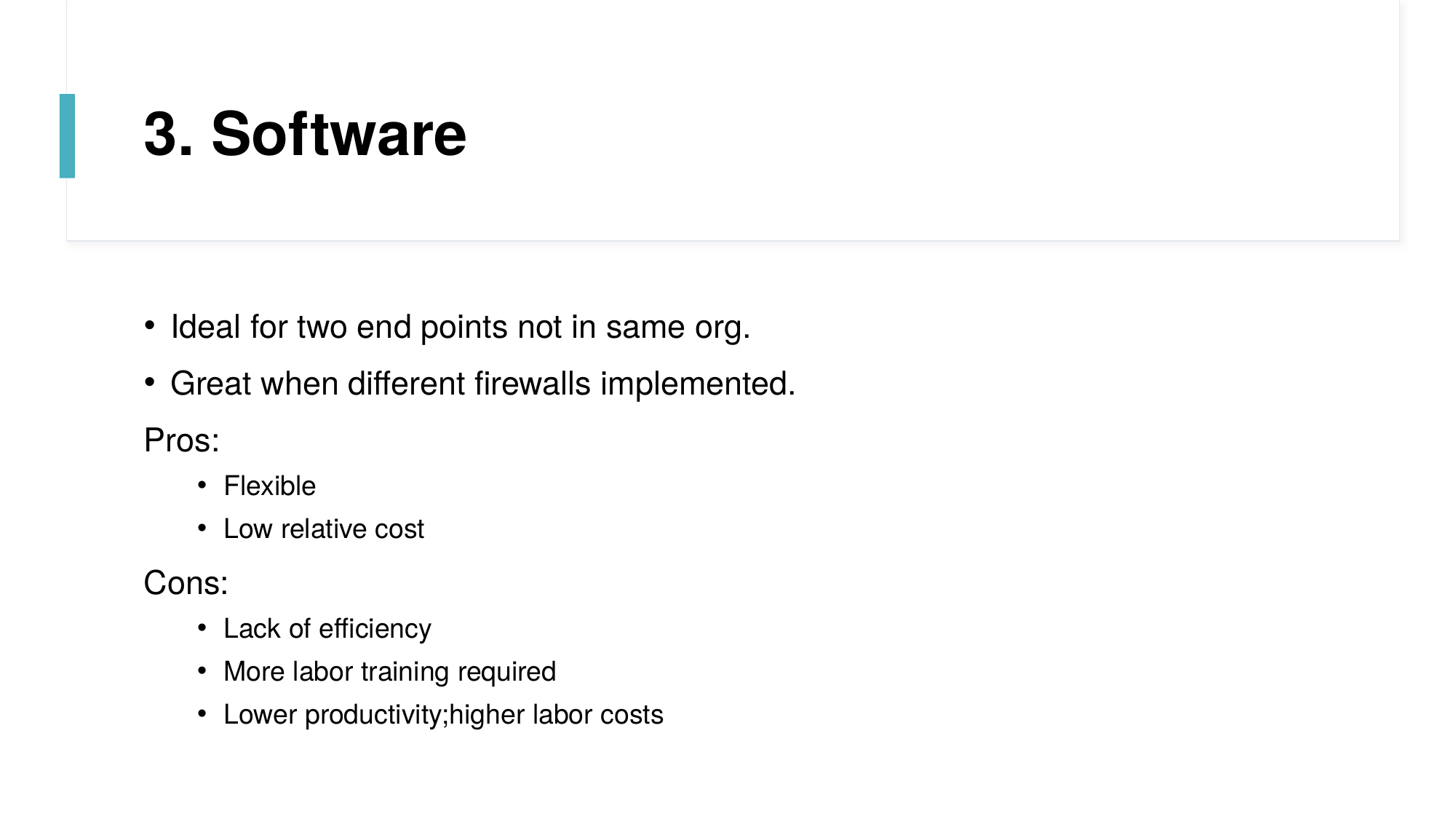

# 3. Software
Ideal for two end points not in same org.
Great when different firewalls implemented.
Pros:
Flexible
Low relative cost
Cons:
Lack of efficiency
More labor training required
Lower productivity;higher labor costs